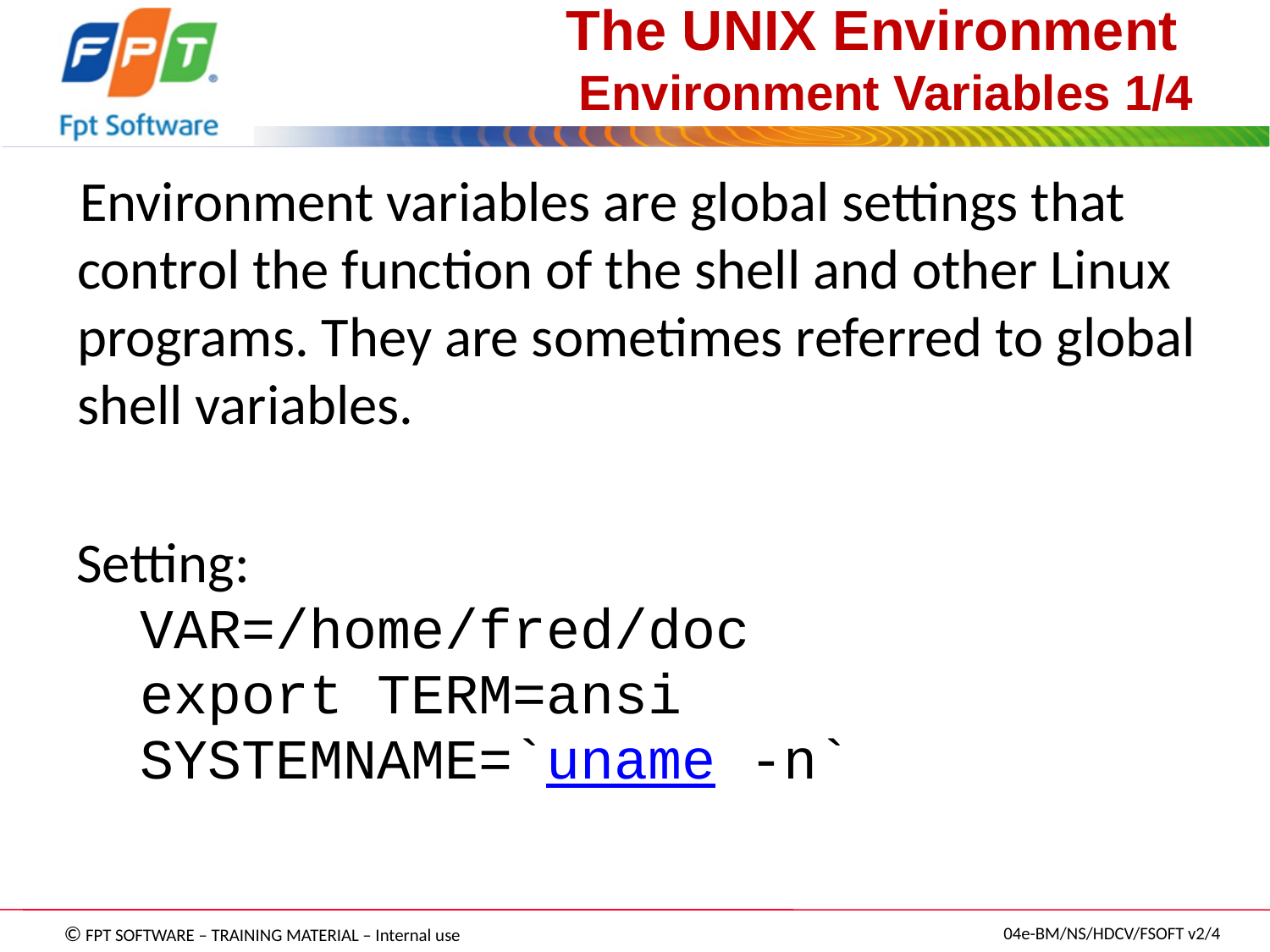

# The UNIX Environment Environment Variables 1/4
Environment variables are global settings that control the function of the shell and other Linux programs. They are sometimes referred to global shell variables.

Setting:
VAR=/home/fred/doc
export TERM=ansi
SYSTEMNAME=`uname -n`